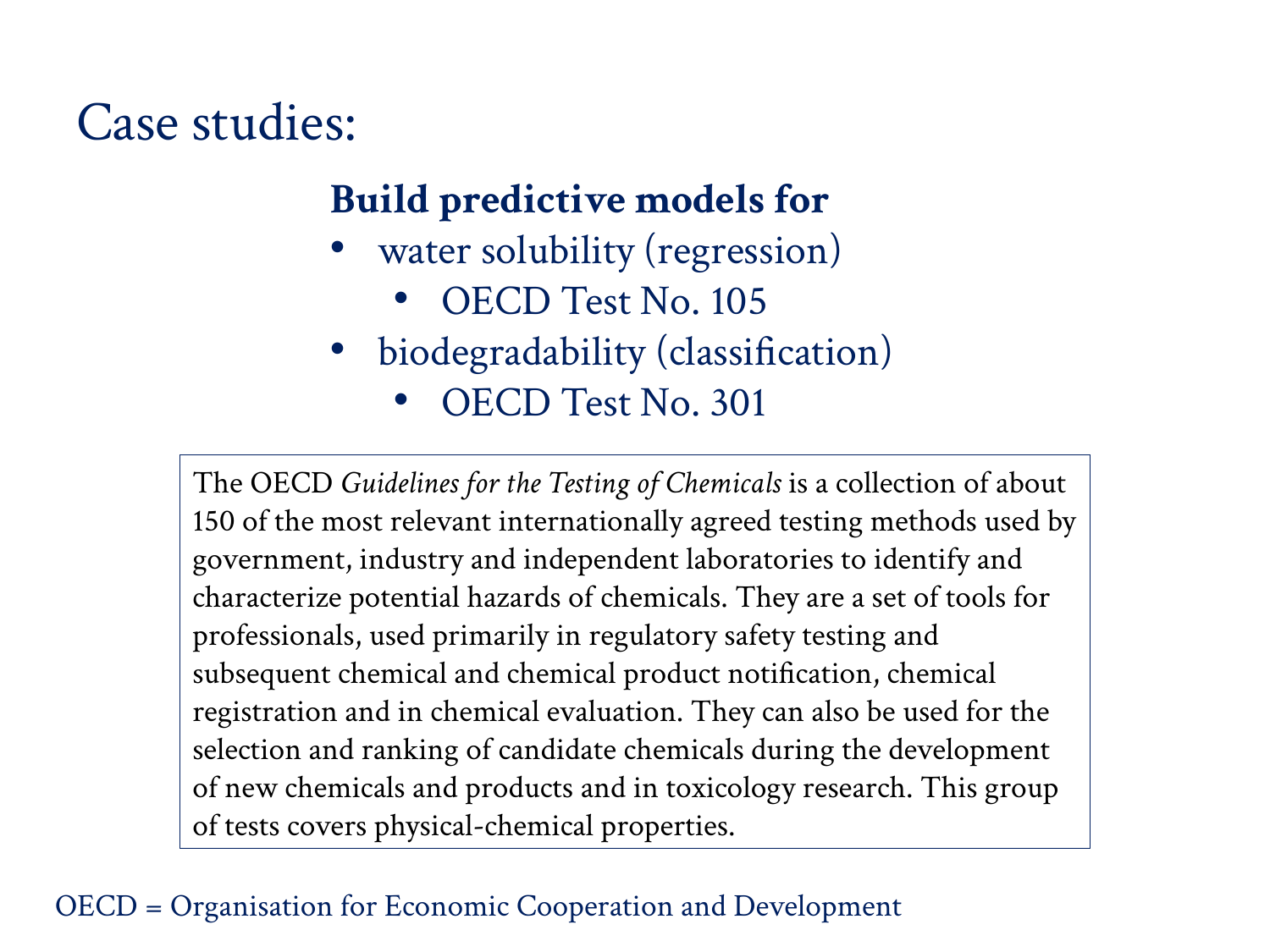

# Case studies:
Build predictive models for
water solubility (regression)
OECD Test No. 105
biodegradability (classification)
OECD Test No. 301
The OECD Guidelines for the Testing of Chemicals is a collection of about 150 of the most relevant internationally agreed testing methods used by government, industry and independent laboratories to identify and characterize potential hazards of chemicals. They are a set of tools for professionals, used primarily in regulatory safety testing and subsequent chemical and chemical product notification, chemical registration and in chemical evaluation. They can also be used for the selection and ranking of candidate chemicals during the development of new chemicals and products and in toxicology research. This group of tests covers physical-chemical properties.
OECD = Organisation for Economic Cooperation and Development